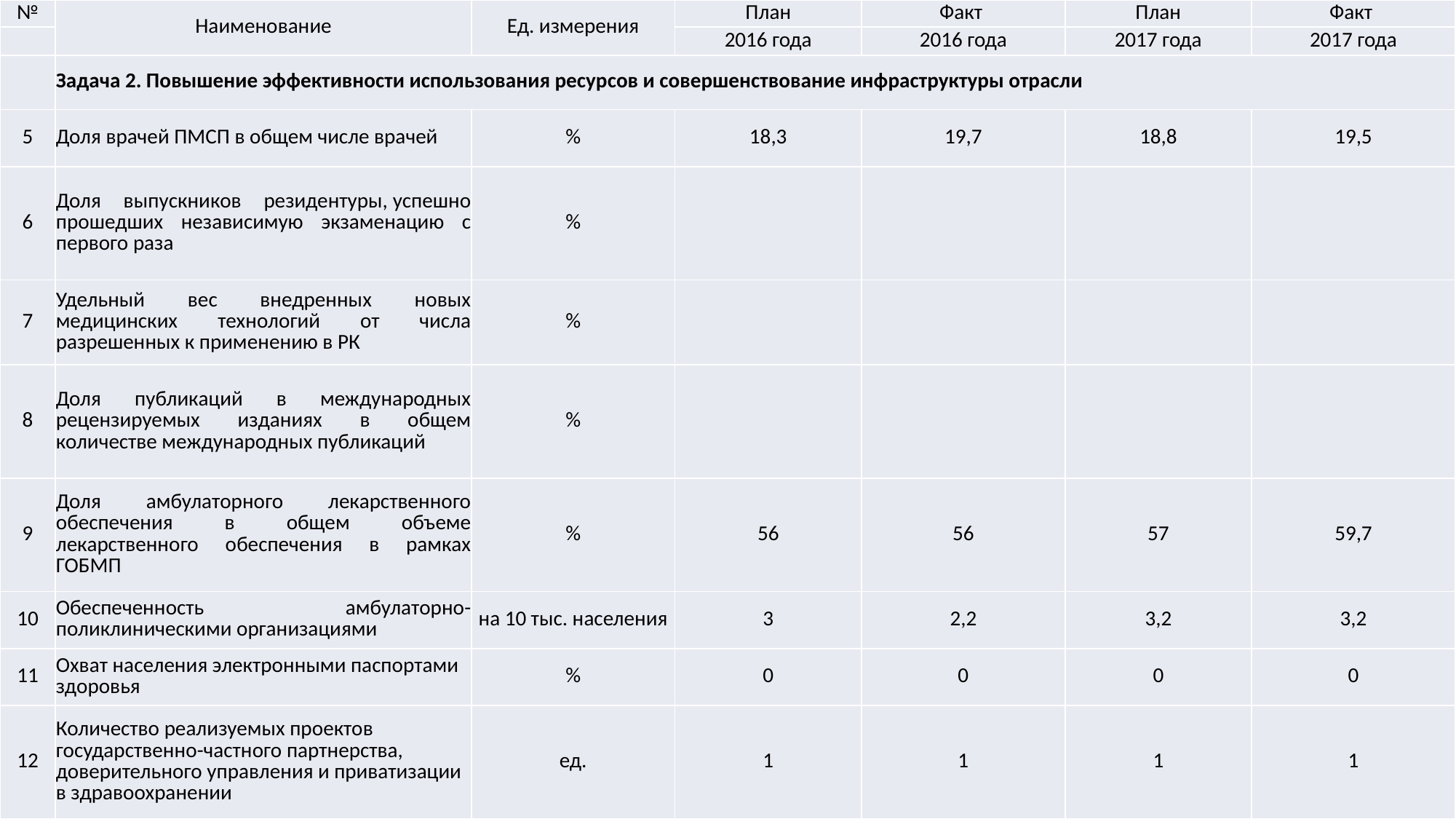

| № | Наименование | Ед. измерения | План | Факт | План | Факт |
| --- | --- | --- | --- | --- | --- | --- |
|  |  |  | 2016 года | 2016 года | 2017 года | 2017 года |
|  | Задача 2. Повышение эффективности использования ресурсов и совершенствование инфраструктуры отрасли |  |  |  |  |  |
| 5 | Доля врачей ПМСП в общем числе врачей | % | 18,3 | 19,7 | 18,8 | 19,5 |
| 6 | Доля выпускников резидентуры, успешно прошедших независимую экзаменацию с первого раза | % |  |  |  |  |
| 7 | Удельный вес внедренных новых медицинских технологий от числа разрешенных к применению в РК | % |  |  |  |  |
| 8 | Доля публикаций в международных рецензируемых изданиях в общем количестве международных публикаций | % |  |  |  |  |
| 9 | Доля амбулаторного лекарственного обеспечения в общем объеме лекарственного обеспечения в рамках ГОБМП | % | 56 | 56 | 57 | 59,7 |
| 10 | Обеспеченность амбулаторно-поликлиническими организациями | на 10 тыс. населения | 3 | 2,2 | 3,2 | 3,2 |
| 11 | Охват населения электронными паспортами здоровья | % | 0 | 0 | 0 | 0 |
| 12 | Количество реализуемых проектов государственно-частного партнерства, доверительного управления и приватизации в здравоохранении | ед. | 1 | 1 | 1 | 1 |